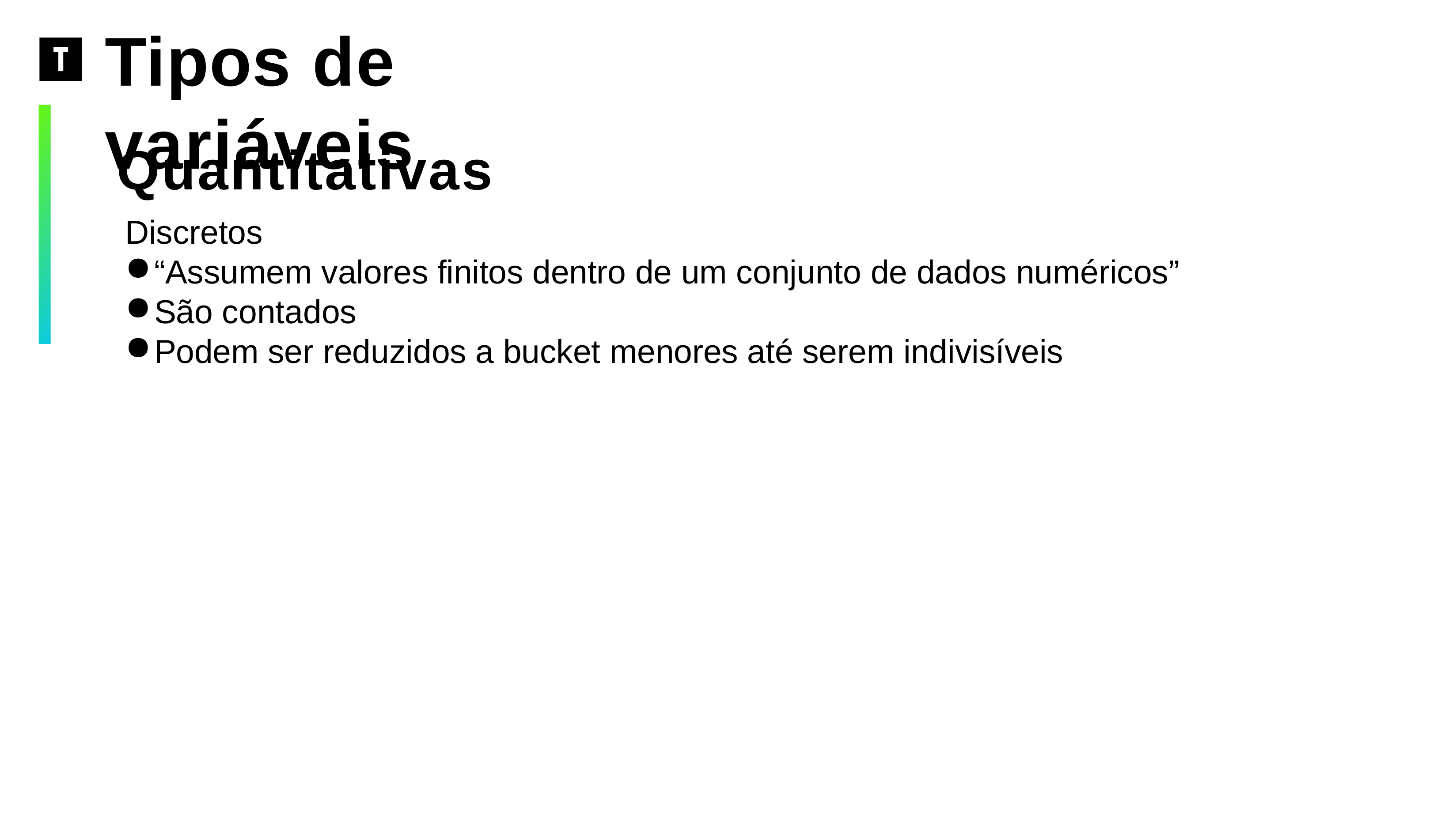

# Tipos de variáveis

Quantitativas
Discretos
“Assumem valores finitos dentro de um conjunto de dados numéricos”
São contados
Podem ser reduzidos a bucket menores até serem indivisíveis